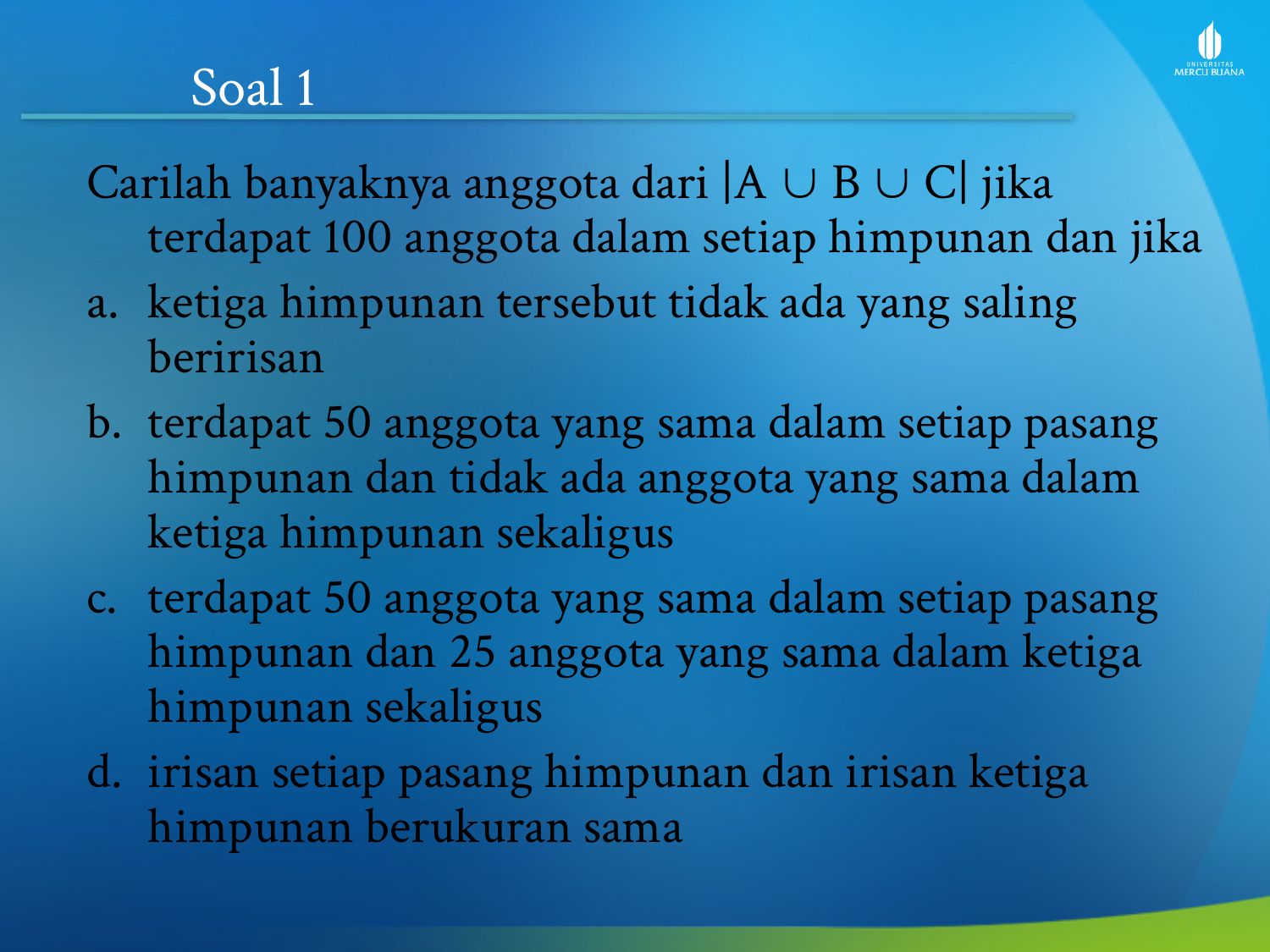

Soal 1
Carilah banyaknya anggota dari |A ∪ B ∪ C| jika terdapat 100 anggota dalam setiap himpunan dan jika
ketiga himpunan tersebut tidak ada yang saling beririsan
terdapat 50 anggota yang sama dalam setiap pasang himpunan dan tidak ada anggota yang sama dalam ketiga himpunan sekaligus
terdapat 50 anggota yang sama dalam setiap pasang himpunan dan 25 anggota yang sama dalam ketiga himpunan sekaligus
irisan setiap pasang himpunan dan irisan ketiga himpunan berukuran sama